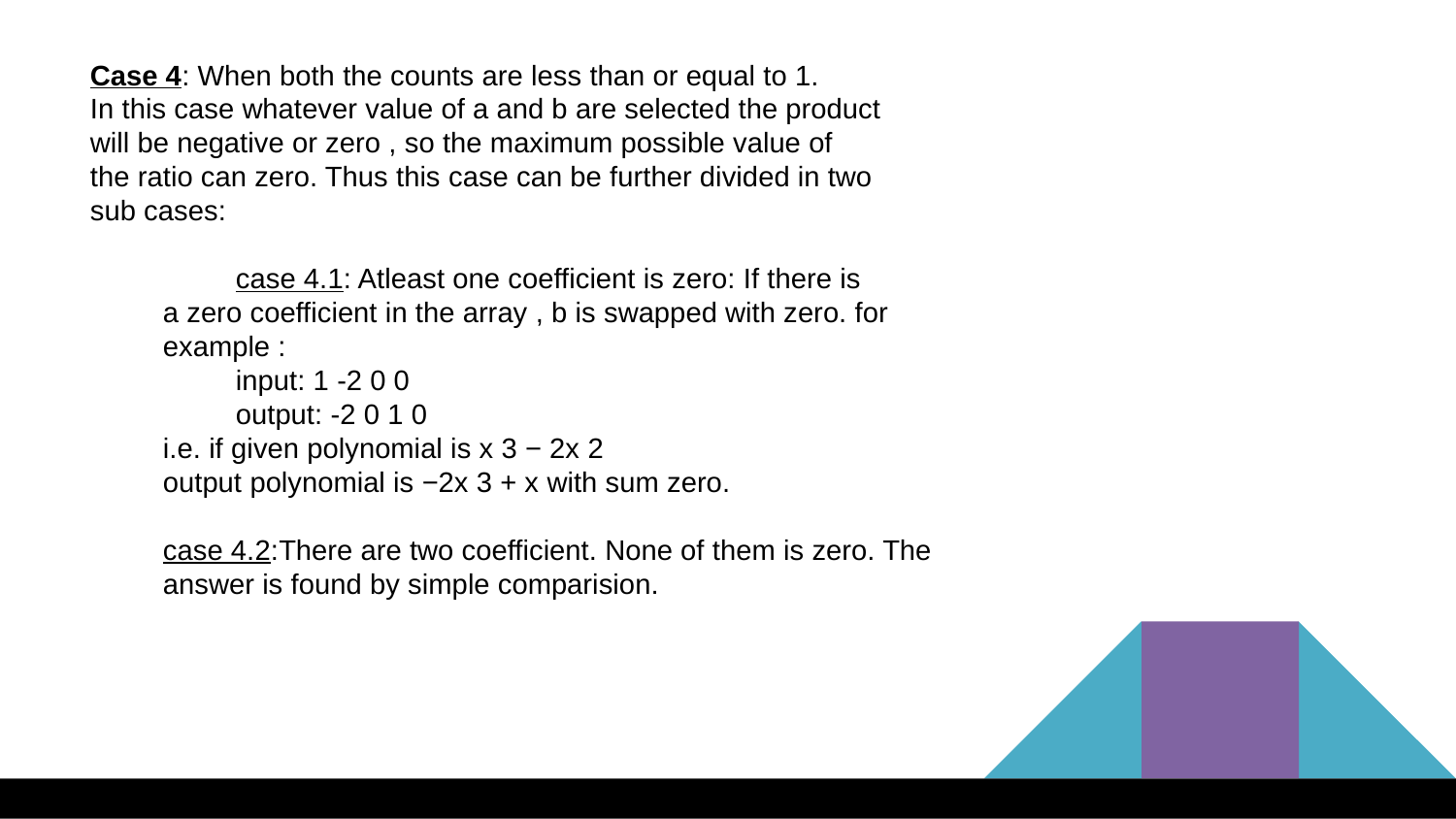

Case 4: When both the counts are less than or equal to 1.
In this case whatever value of a and b are selected the product
will be negative or zero , so the maximum possible value of
the ratio can zero. Thus this case can be further divided in two
sub cases:

	case 4.1: Atleast one coefficient is zero: If there is
a zero coefficient in the array , b is swapped with zero. for
example :
           	input: 1 -2 0 0
output: -2 0 1 0
i.e. if given polynomial is x 3 − 2x 2
output polynomial is −2x 3 + x with sum zero.

case 4.2:There are two coefficient. None of them is zero. The
answer is found by simple comparision.